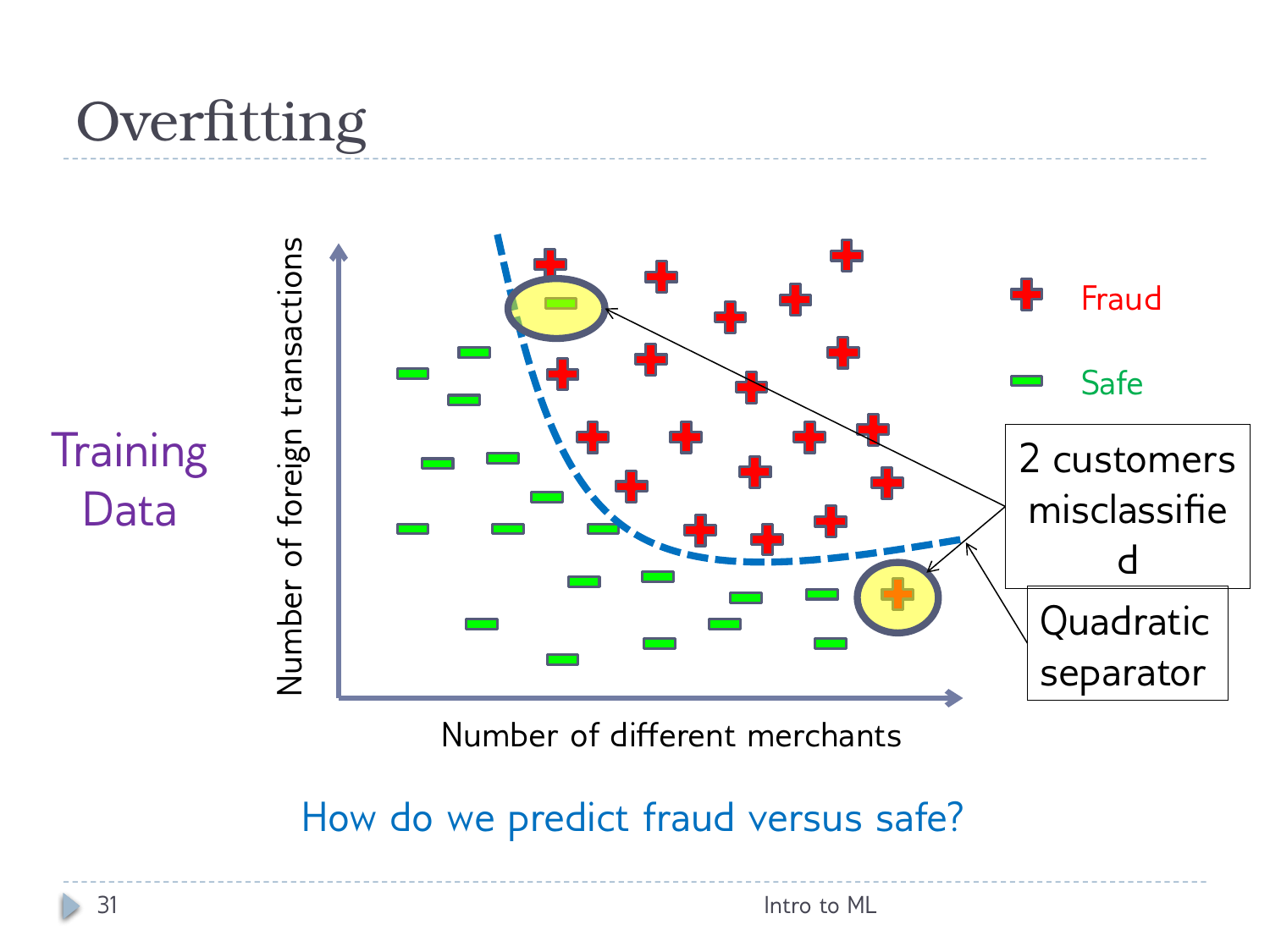

# Overfitting

Fraud

Safe

Training Data
2 customers misclassified
Number of foreign transactions

Quadratic separator
Number of different merchants
How do we predict fraud versus safe?
31
Intro to ML